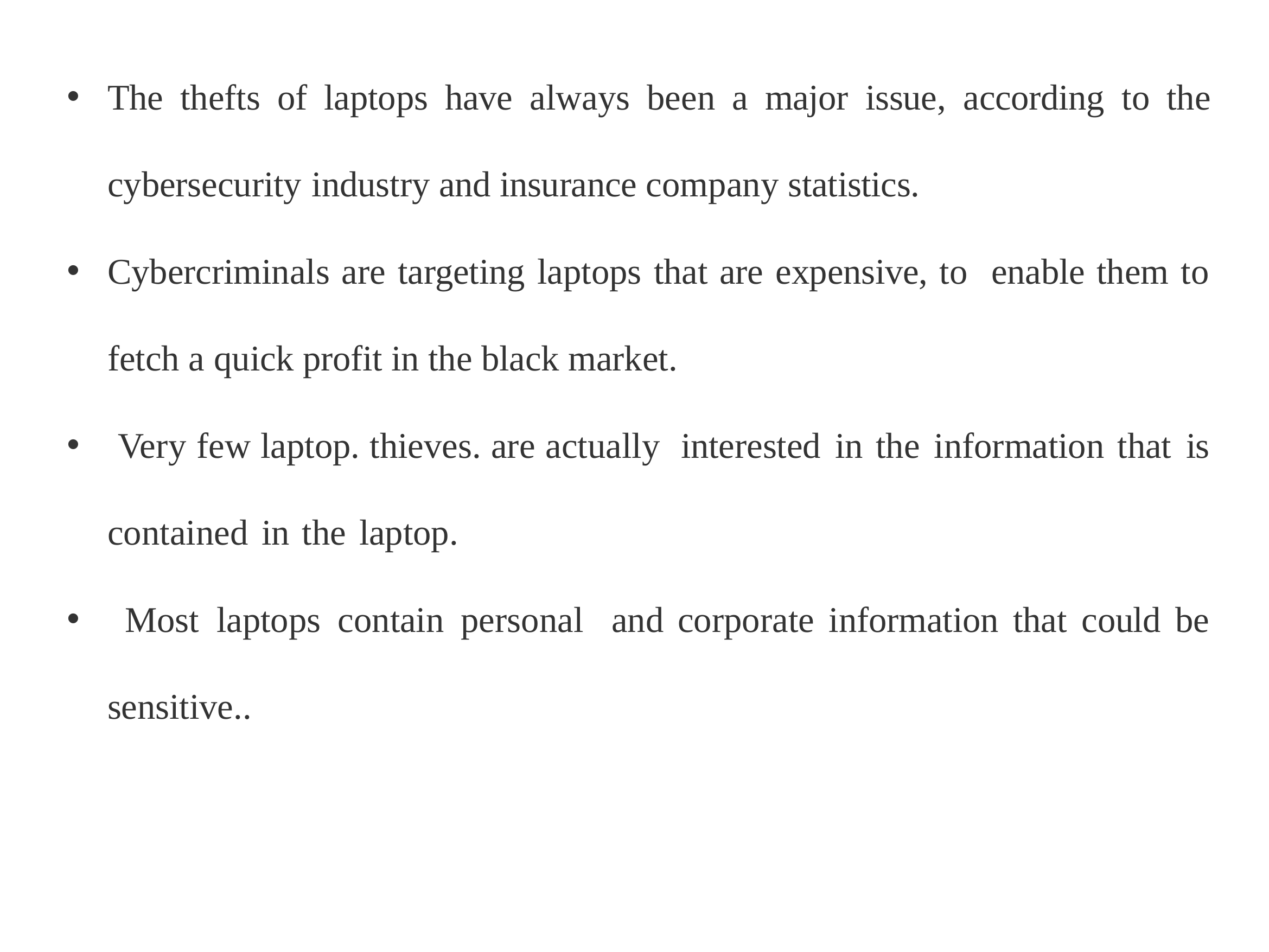

The thefts of laptops have always been a major issue, according to the cybersecurity industry and insurance company statistics.
Cybercriminals are targeting laptops that are expensive, to  enable them to fetch a quick profit in the black market.
 Very few laptop. thieves. are actually  interested in the information that is contained in the laptop.
 Most laptops contain personal  and corporate information that could be sensitive..
Page 34
CYBER SECURITY